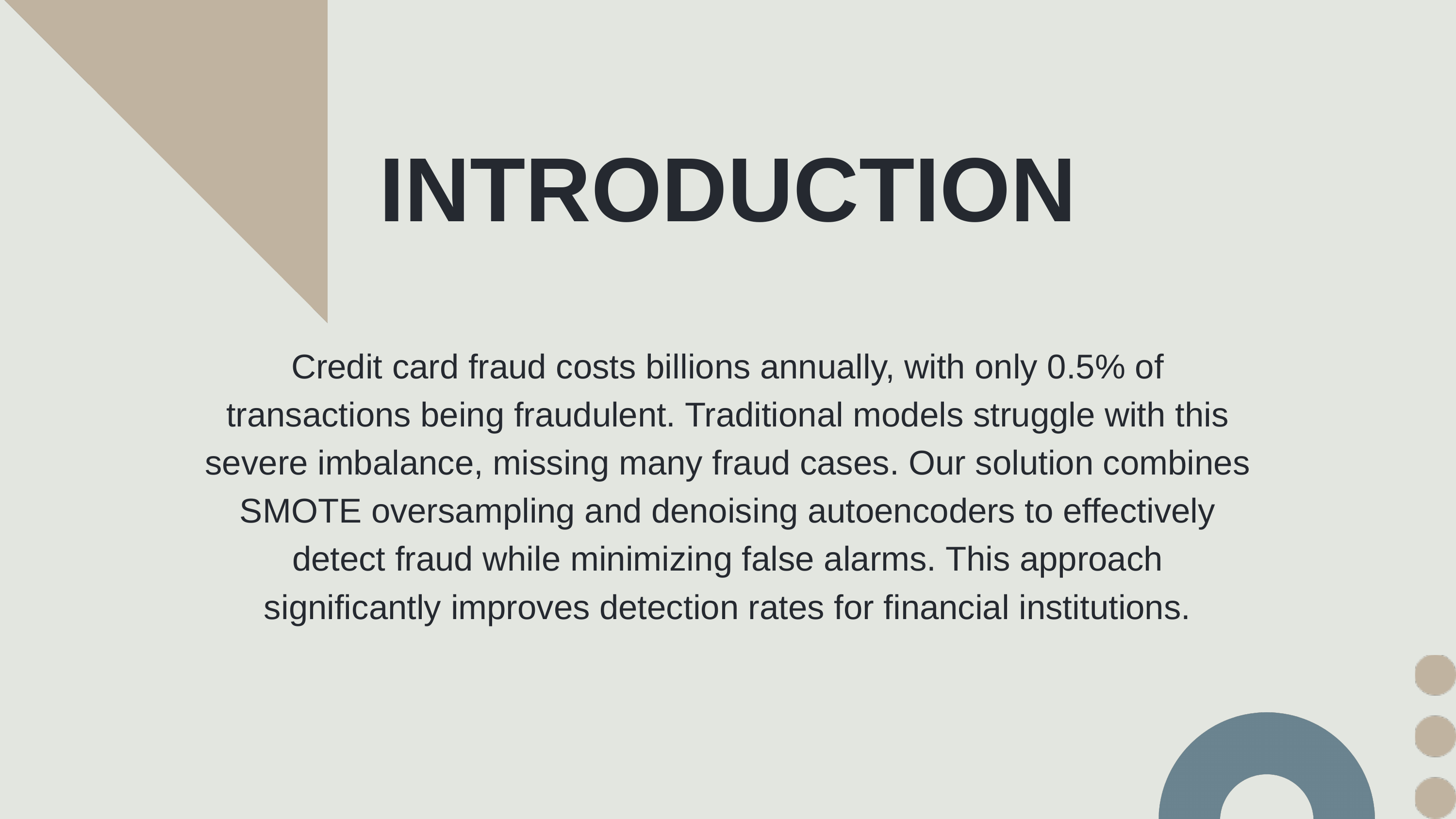

INTRODUCTION
Credit card fraud costs billions annually, with only 0.5% of transactions being fraudulent. Traditional models struggle with this severe imbalance, missing many fraud cases. Our solution combines SMOTE oversampling and denoising autoencoders to effectively detect fraud while minimizing false alarms. This approach significantly improves detection rates for financial institutions.